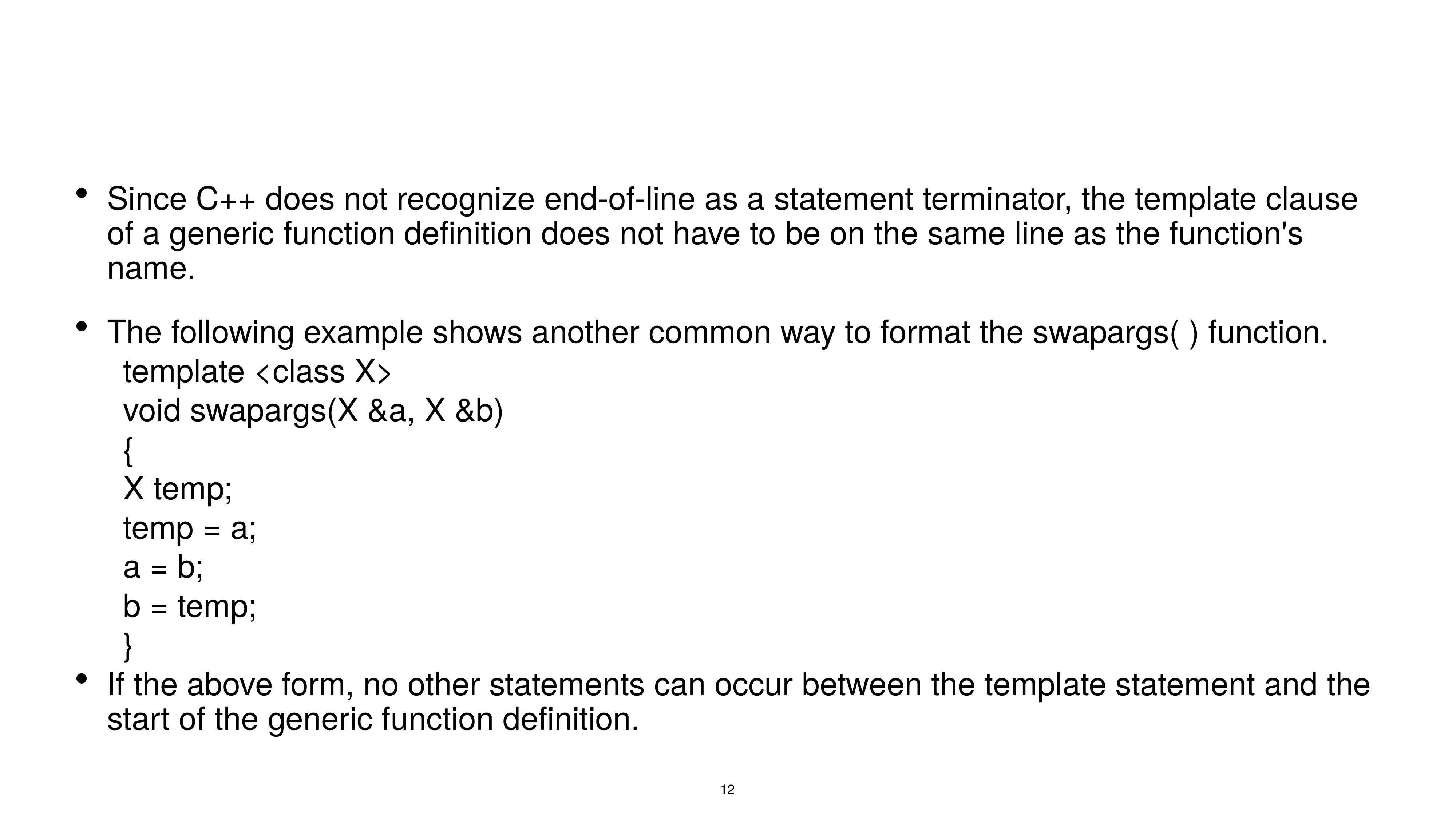

#
Since C++ does not recognize end-of-line as a statement terminator, the template clause of a generic function definition does not have to be on the same line as the function's name.
The following example shows another common way to format the swapargs( ) function.
template <class X>
void swapargs(X &a, X &b)
{
X temp;
temp = a;
a = b;
b = temp;
}
If the above form, no other statements can occur between the template statement and the start of the generic function definition.
12